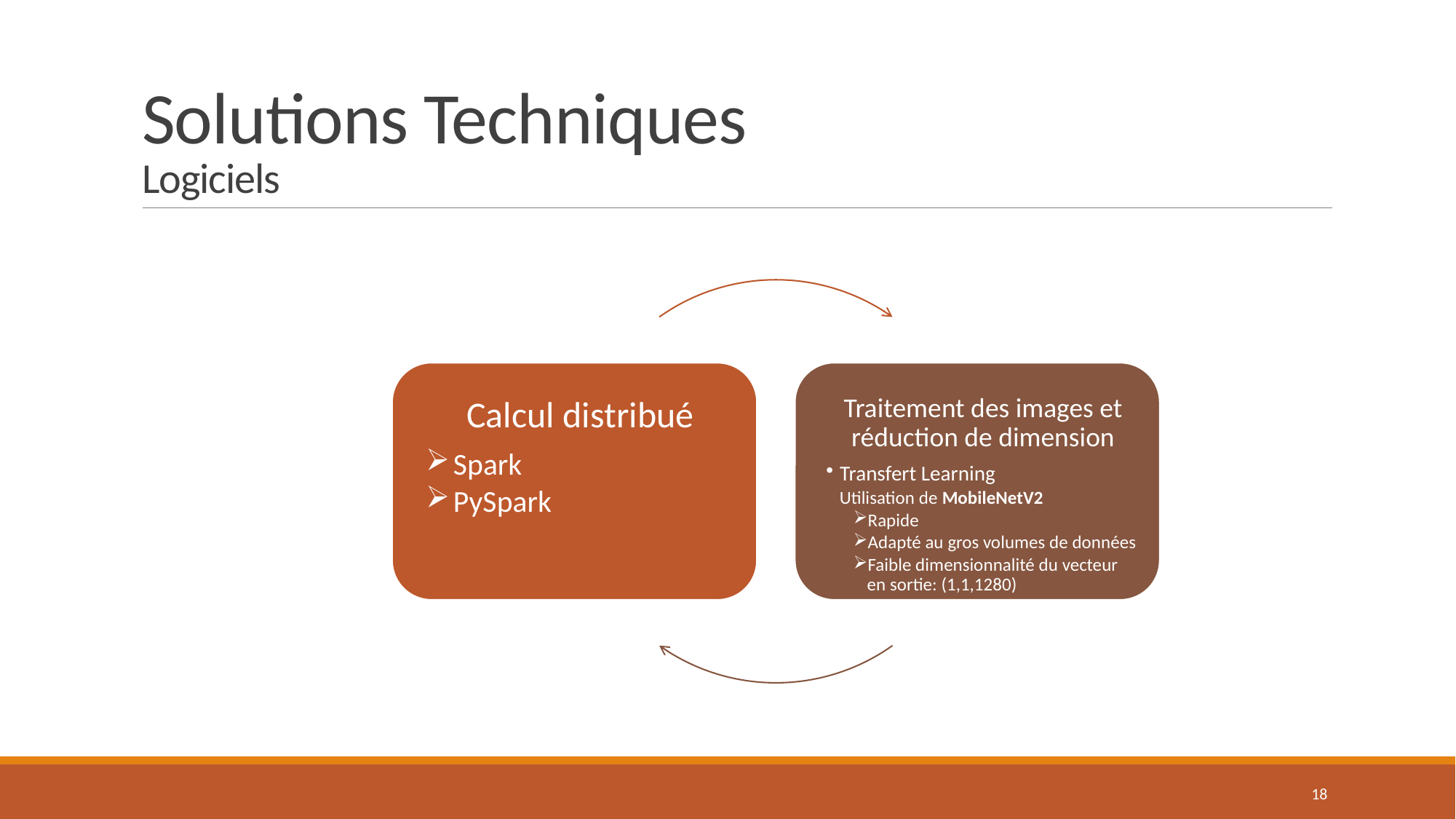

# Solutions Techniques Logiciels
Calcul distribué
Spark
PySpark
Traitement des images et réduction de dimension
Transfert Learning
Utilisation de MobileNetV2
Rapide
Adapté au gros volumes de données
Faible dimensionnalité du vecteur en sortie: (1,1,1280)
18